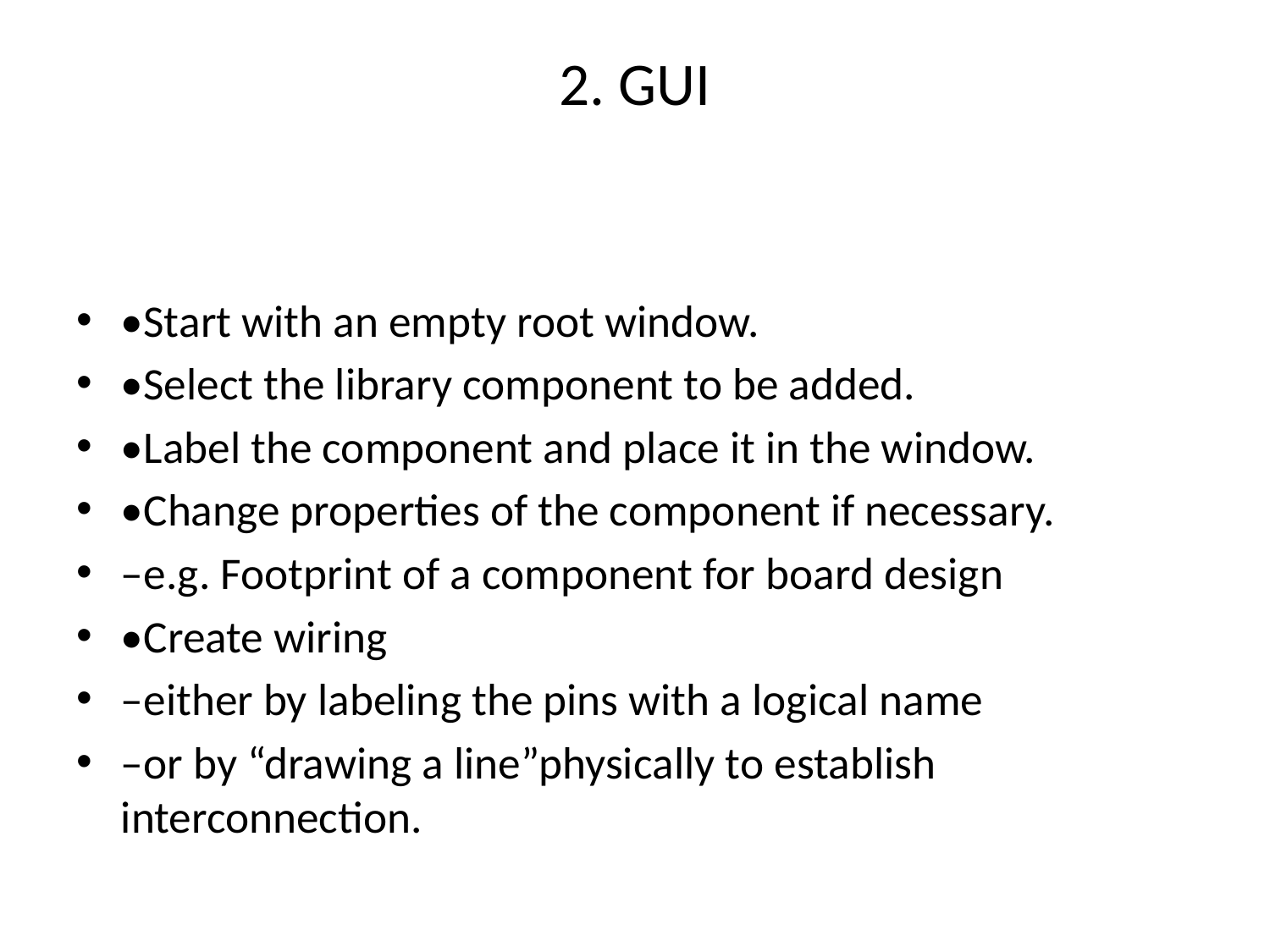

# 2. GUI

•Start with an empty root window.
•Select the library component to be added.
•Label the component and place it in the window.
•Change properties of the component if necessary.
–e.g. Footprint of a component for board design
•Create wiring
–either by labeling the pins with a logical name
–or by “drawing a line”physically to establish interconnection.